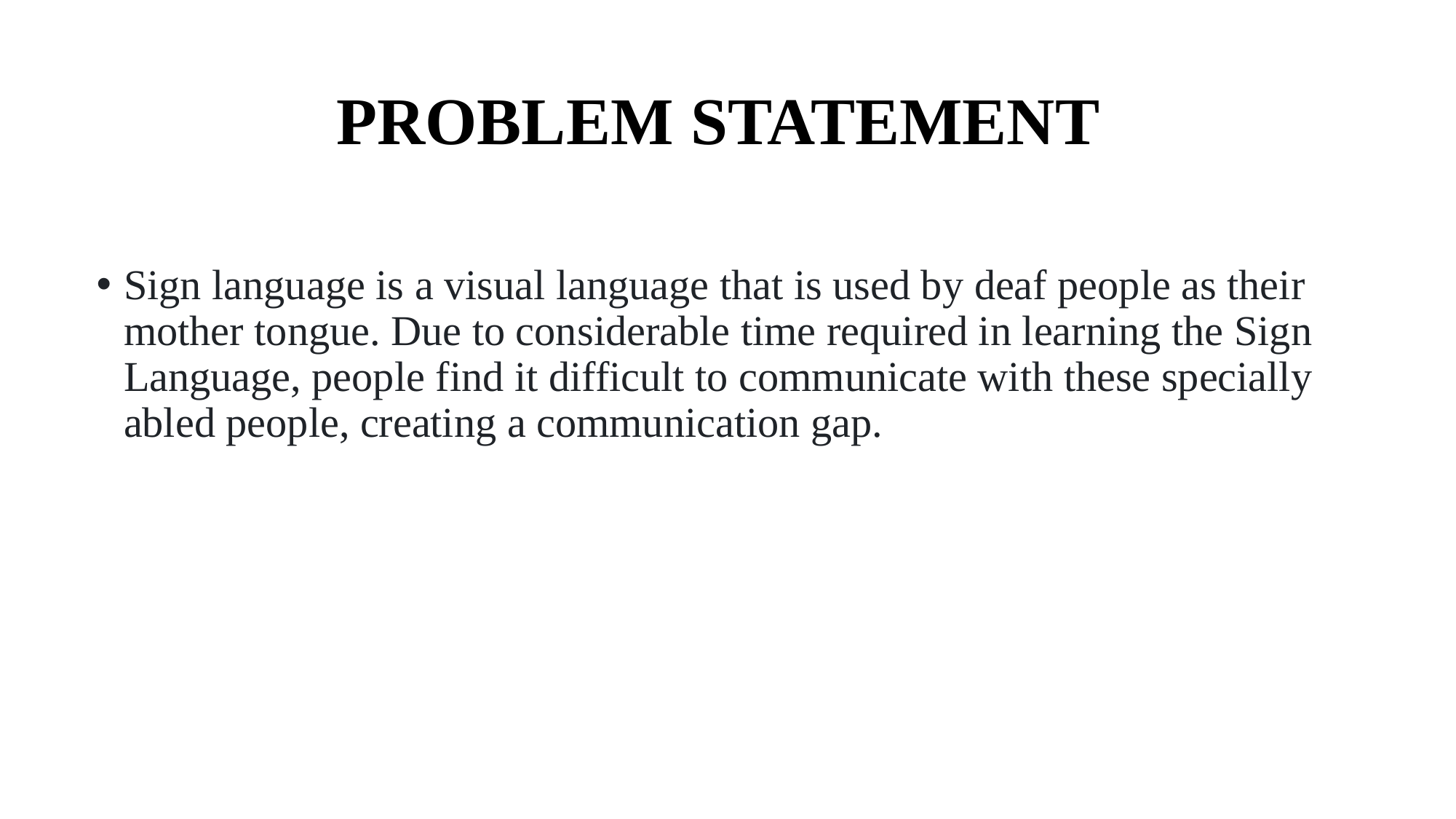

# PROBLEM STATEMENT
Sign language is a visual language that is used by deaf people as their mother tongue. Due to considerable time required in learning the Sign Language, people find it difficult to communicate with these specially abled people, creating a communication gap.